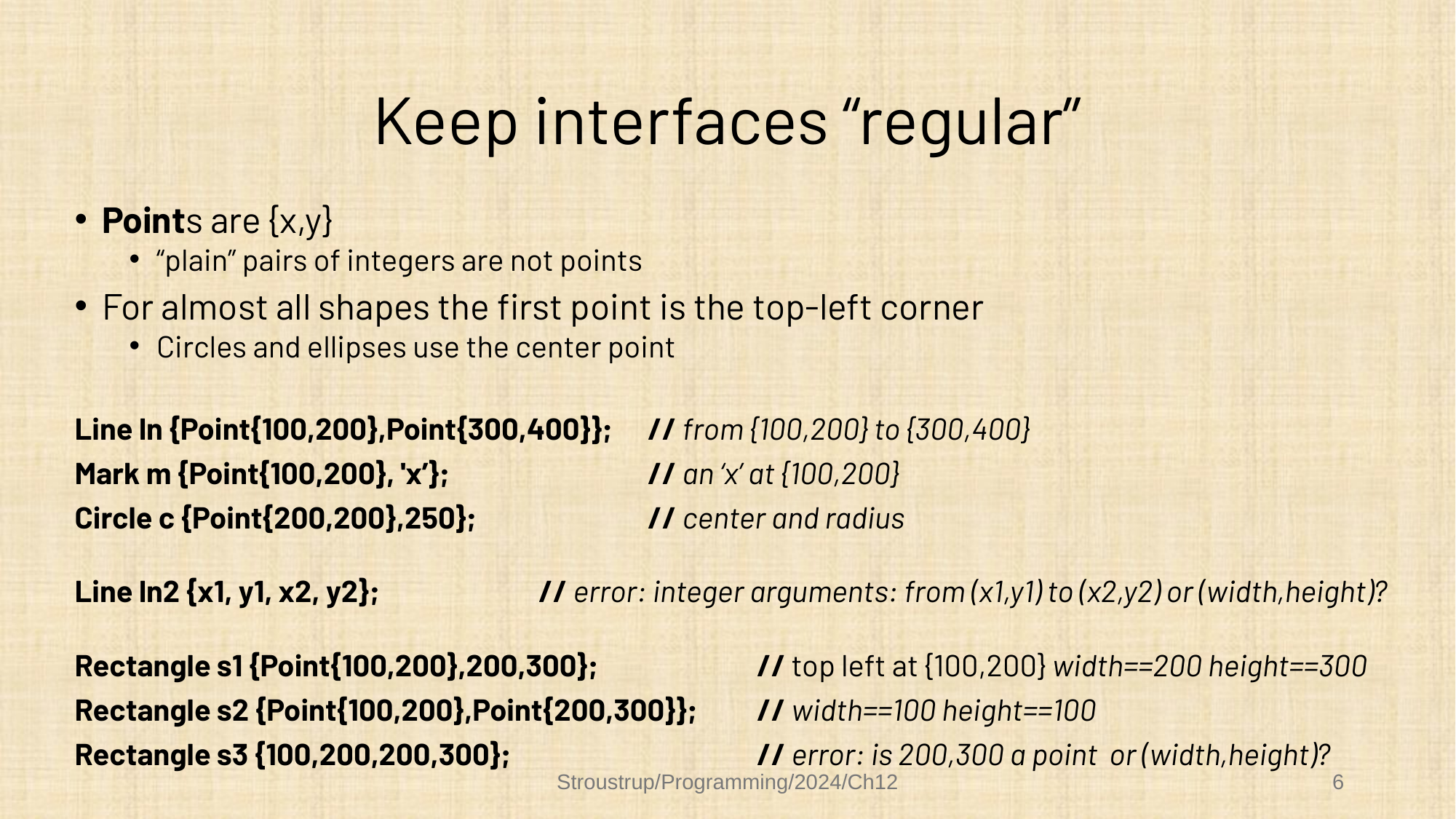

# Keep interfaces “regular”
Points are {x,y}
“plain” pairs of integers are not points
For almost all shapes the first point is the top-left corner
Circles and ellipses use the center point

Line ln {Point{100,200},Point{300,400}};	// from {100,200} to {300,400}
Mark m {Point{100,200}, 'x’};		// an ‘x’ at {100,200}
Circle c {Point{200,200},250};		// center and radius

Line ln2 {x1, y1, x2, y2};	   	// error: integer arguments: from (x1,y1) to (x2,y2) or (width,height)?

Rectangle s1 {Point{100,200},200,300};		// top left at {100,200} width==200 height==300
Rectangle s2 {Point{100,200},Point{200,300}}; 	// width==100 height==100
Rectangle s3 {100,200,200,300};			// error: is 200,300 a point  or (width,height)?
Stroustrup/Programming/2024/Ch12
6